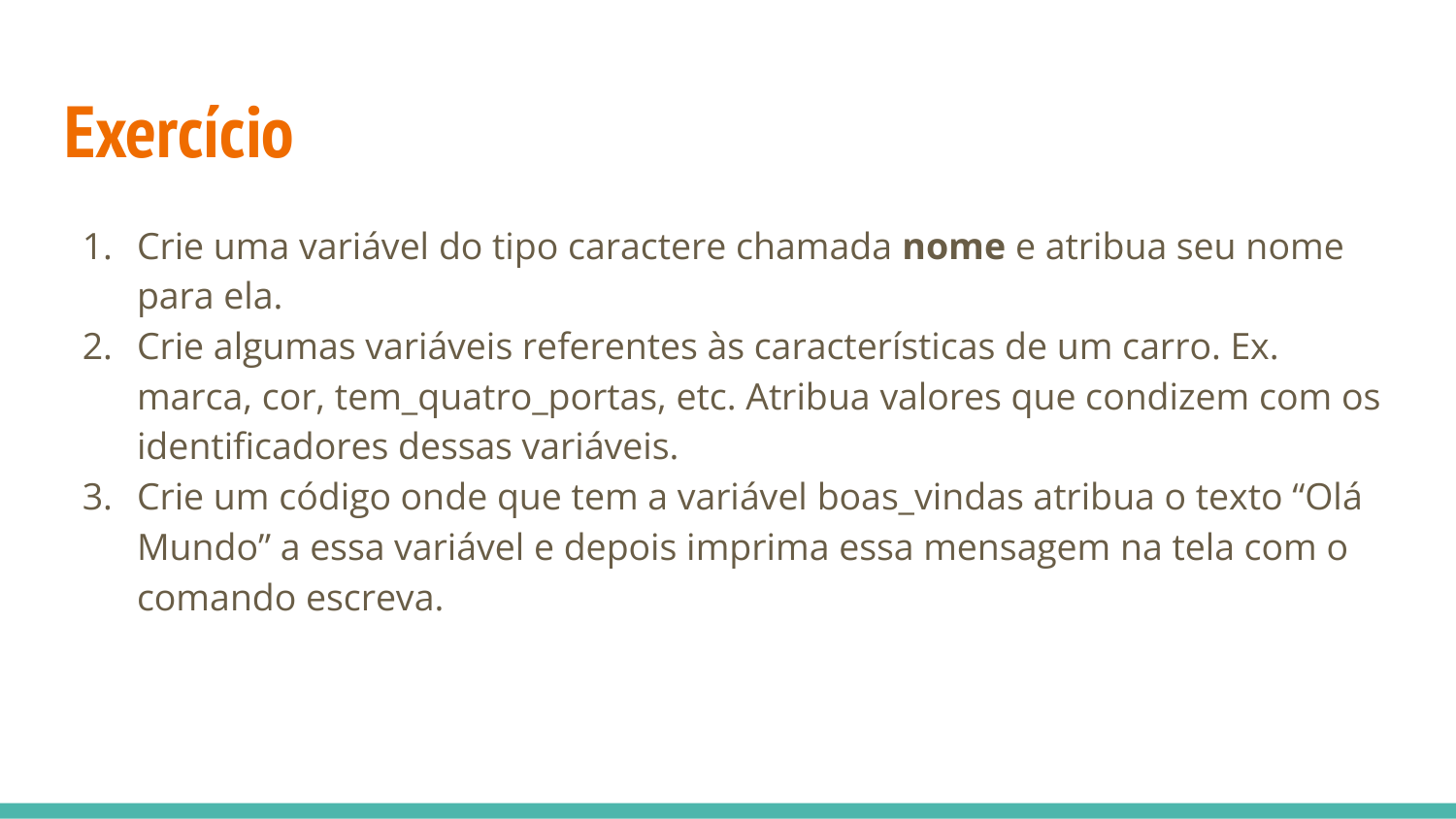

# Exercício
Crie uma variável do tipo caractere chamada nome e atribua seu nome para ela.
Crie algumas variáveis referentes às características de um carro. Ex. marca, cor, tem_quatro_portas, etc. Atribua valores que condizem com os identificadores dessas variáveis.
Crie um código onde que tem a variável boas_vindas atribua o texto “Olá Mundo” a essa variável e depois imprima essa mensagem na tela com o comando escreva.